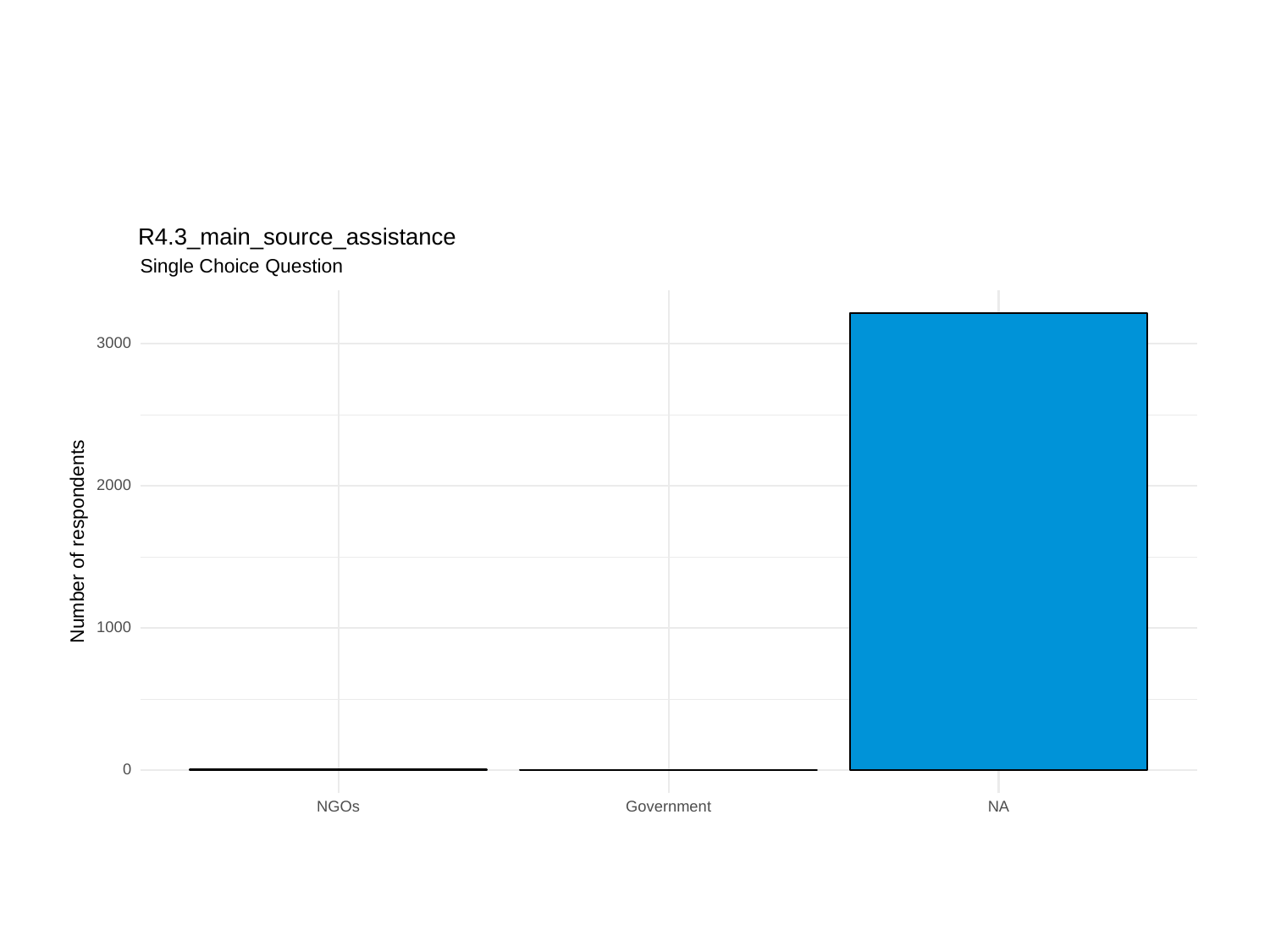

R4.3_main_source_assistance
Single Choice Question

3000

2000

Number of respondents

1000

0

NGOs
Government
NA